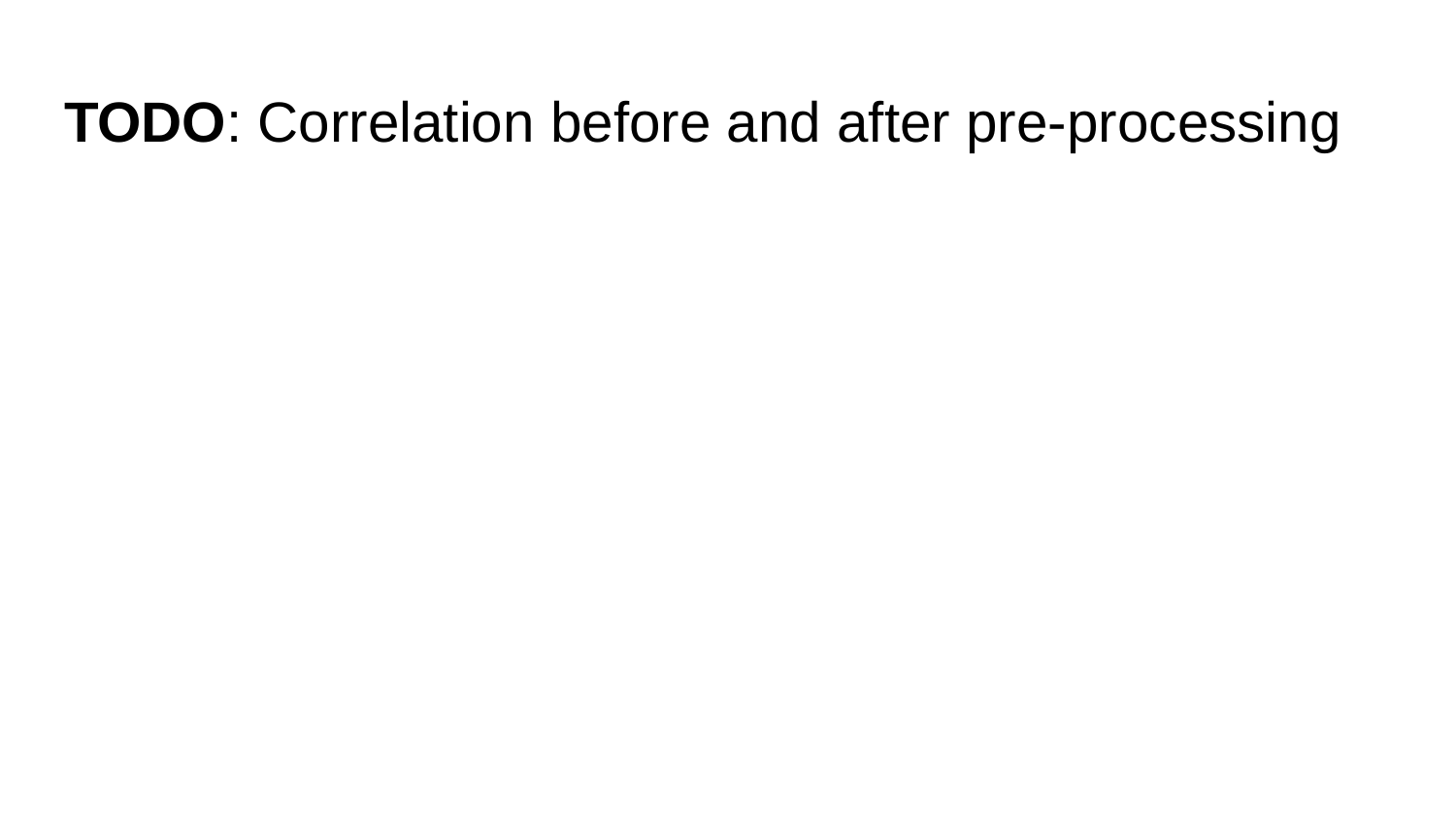

# TODO: Correlation before and after pre-processing